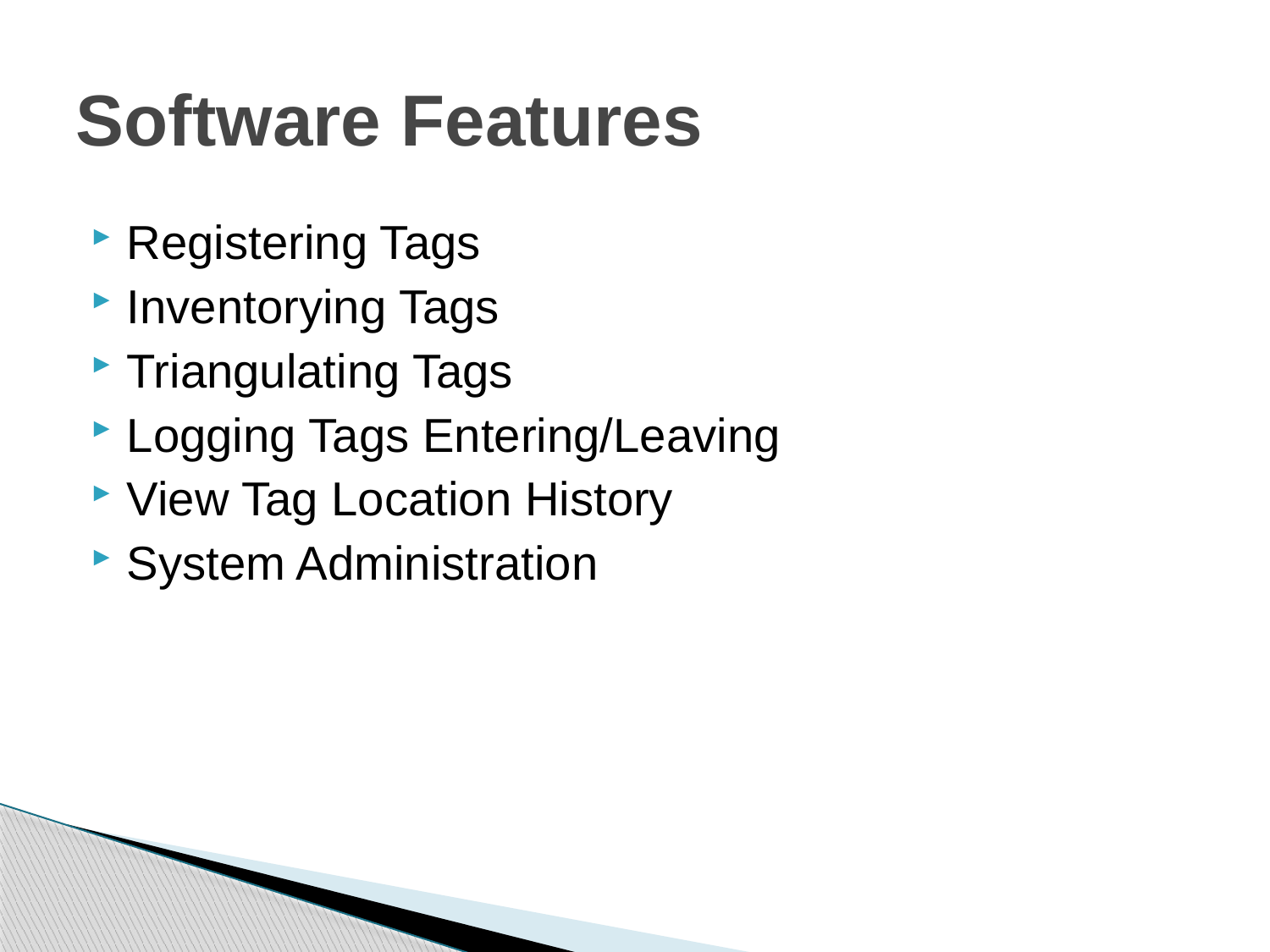

# Software Features
Registering Tags
Inventorying Tags
Triangulating Tags
Logging Tags Entering/Leaving
View Tag Location History
System Administration